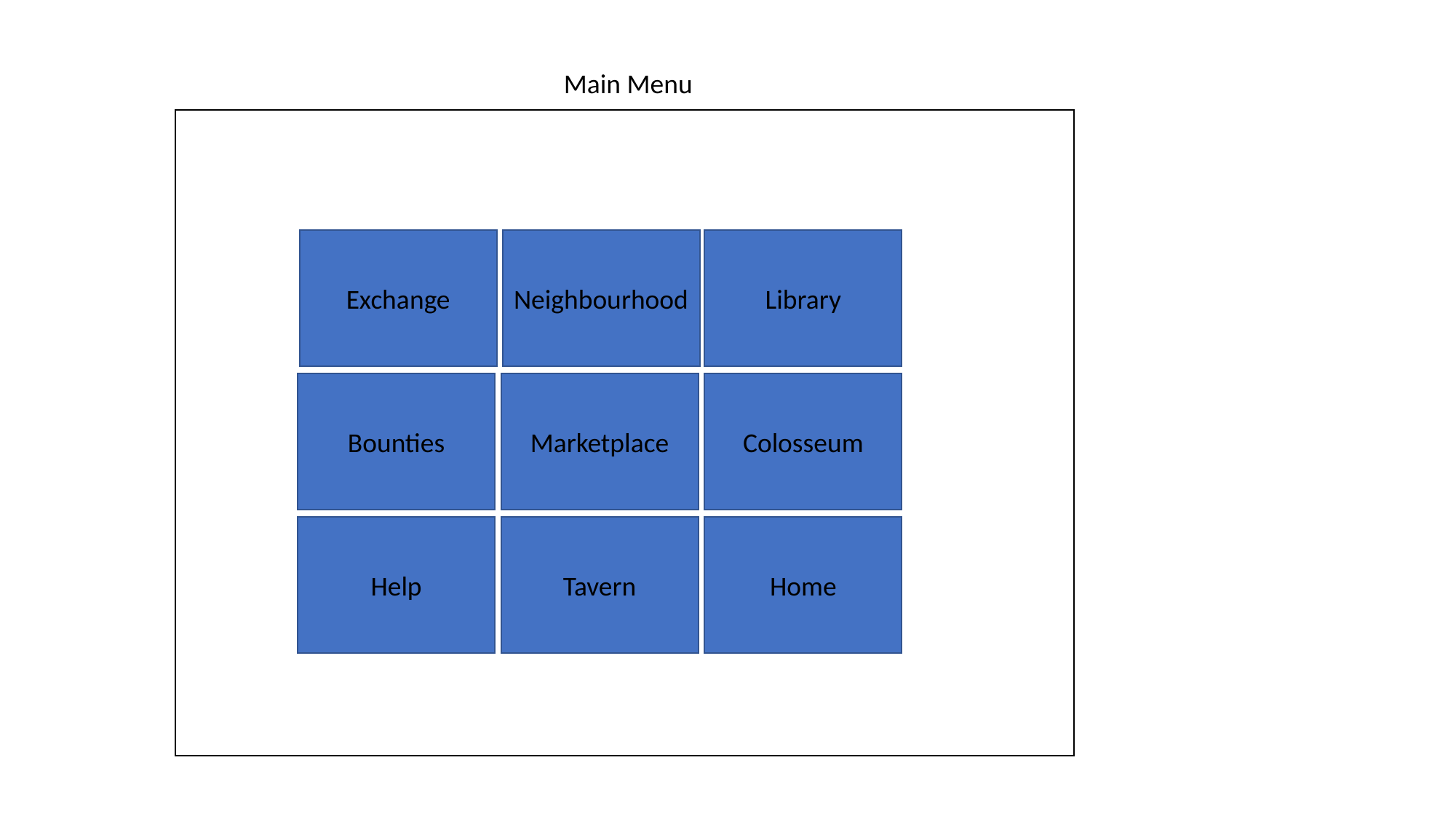

Main Menu

Exchange
Neighbourhood
Library
Bounties
Marketplace
Colosseum
Help
Tavern
Home